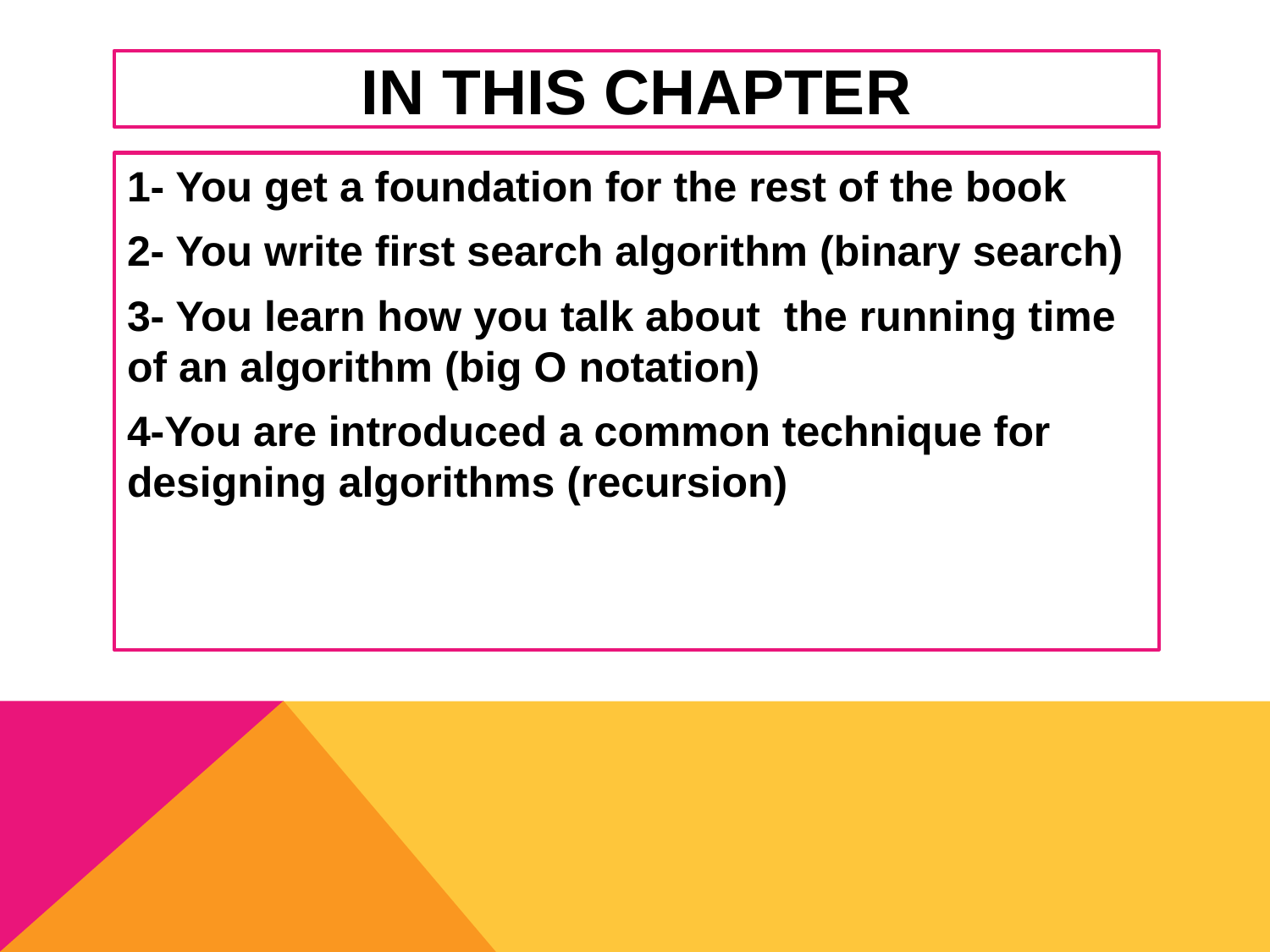

# In THIS CHAPTER
1- You get a foundation for the rest of the book
2- You write first search algorithm (binary search)
3- You learn how you talk about  the running time of an algorithm (big O notation)
4-You are introduced a common technique for designing algorithms (recursion)